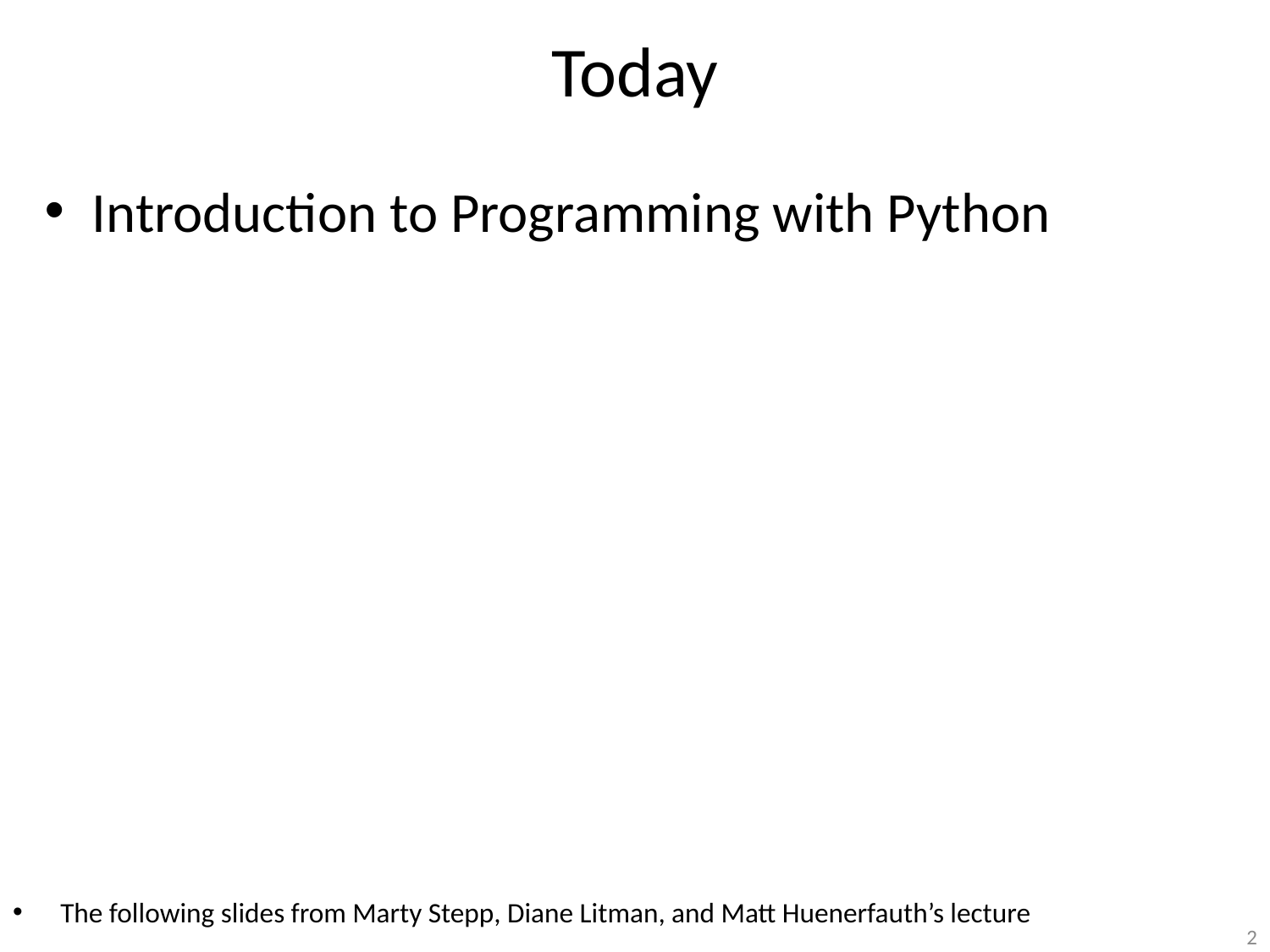

# Today
Introduction to Programming with Python
The following slides from Marty Stepp, Diane Litman, and Matt Huenerfauth’s lecture
2